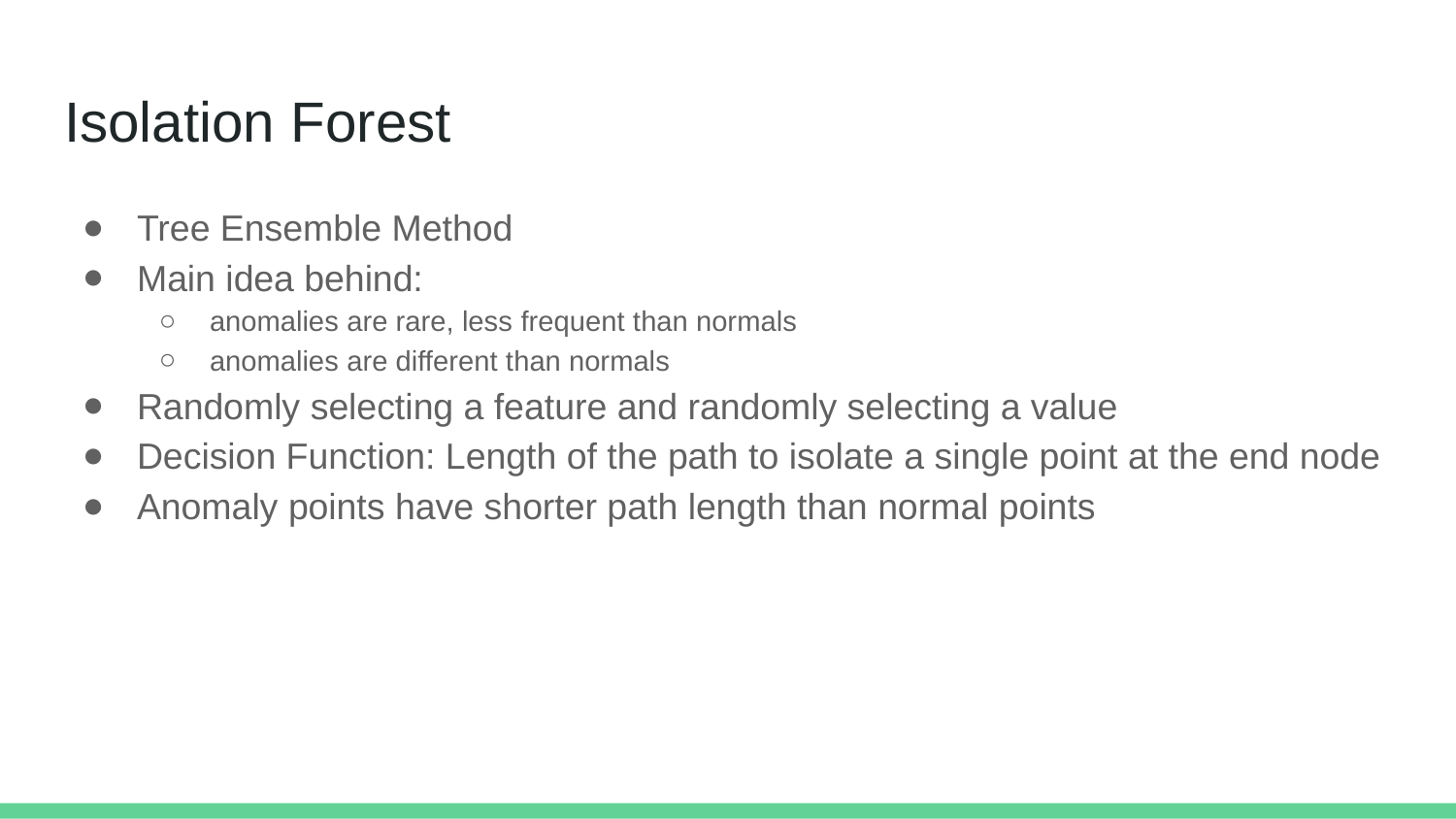

# Isolation Forest
Tree Ensemble Method
Main idea behind:
anomalies are rare, less frequent than normals
anomalies are different than normals
Randomly selecting a feature and randomly selecting a value
Decision Function: Length of the path to isolate a single point at the end node
Anomaly points have shorter path length than normal points